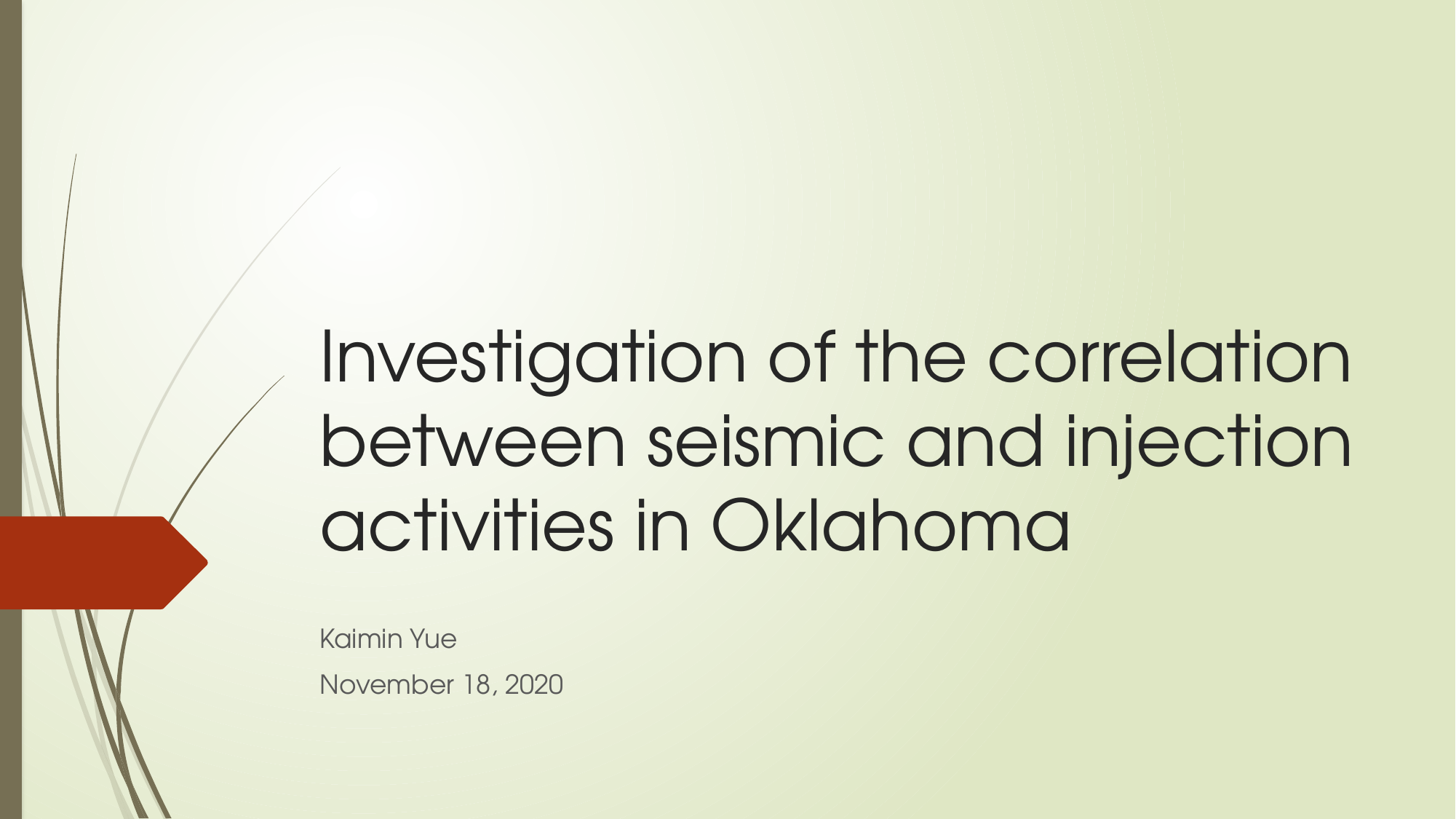

# Investigation of the correlation between seismic and injection activities in Oklahoma

Kaimin Yue
November 18, 2020